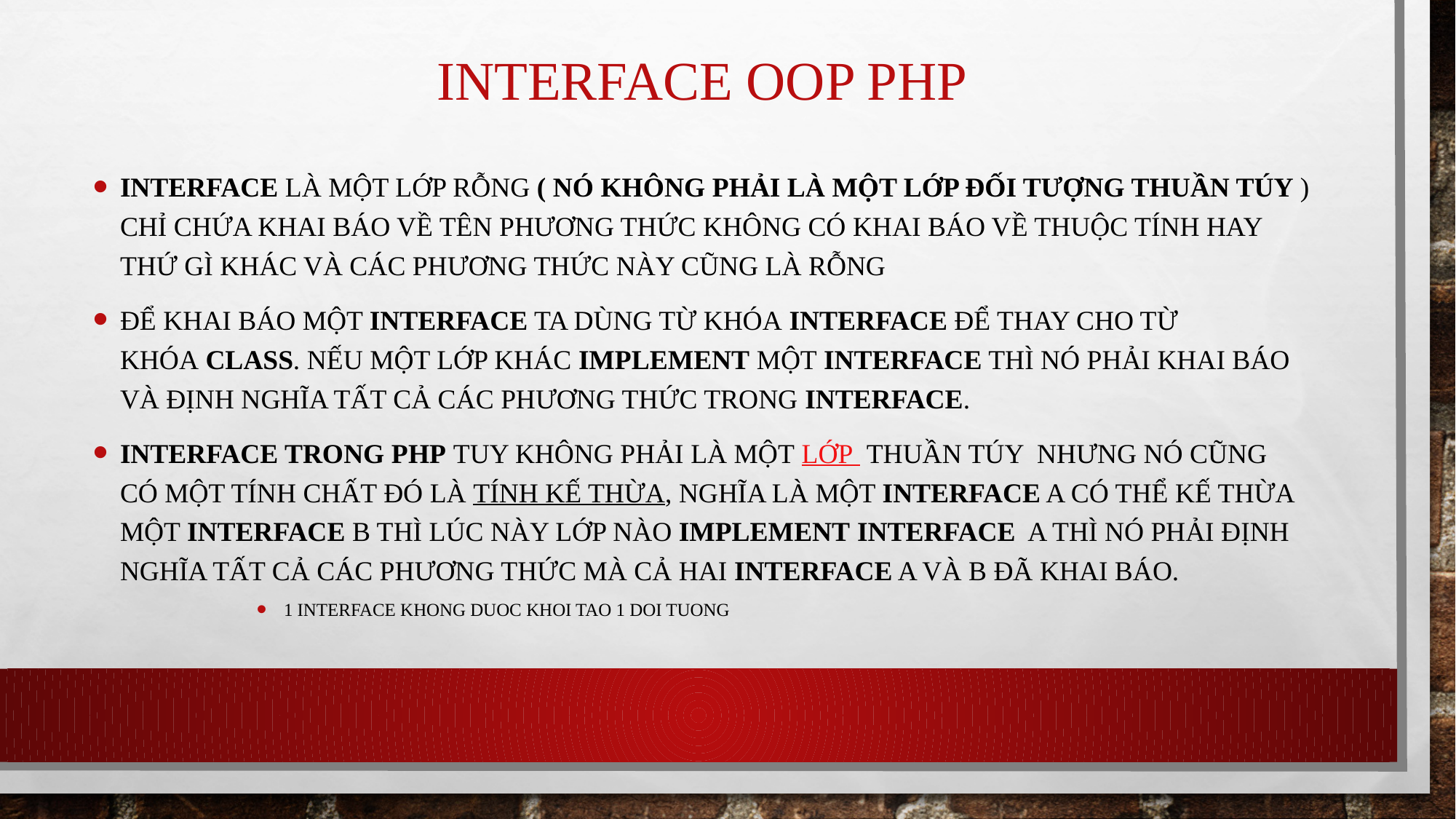

# Interface OOP PHP
Interface là một lớp rỗng ( nó không phải là một lớp đối tượng thuần túy ) chỉ chứa khai báo về tên phương thức không có khai báo về thuộc tính hay thứ gì khác và các phương thức này cũng là rỗng
Để khai báo một Interface ta dùng từ khóa interface để thay cho từ khóa class. Nếu một Lớp khác implement một interface thì nó phải khai báo và định nghĩa tất cả các phương thức trong Interface.
Interface trong php tuy không phải là một lớp  Thuần túy  nhưng nó cũng có một tính chất đó là tính kế thừa, nghĩa là một Interface A có thể kế thừa một Interface B thì lúc này lớp nào implement Interface  A thì nó phải định nghĩa tất cả các Phương thức mà cả hai Interface A và B đã khai báo.
1 Interface khong duoc khoi tao 1 doi tuong